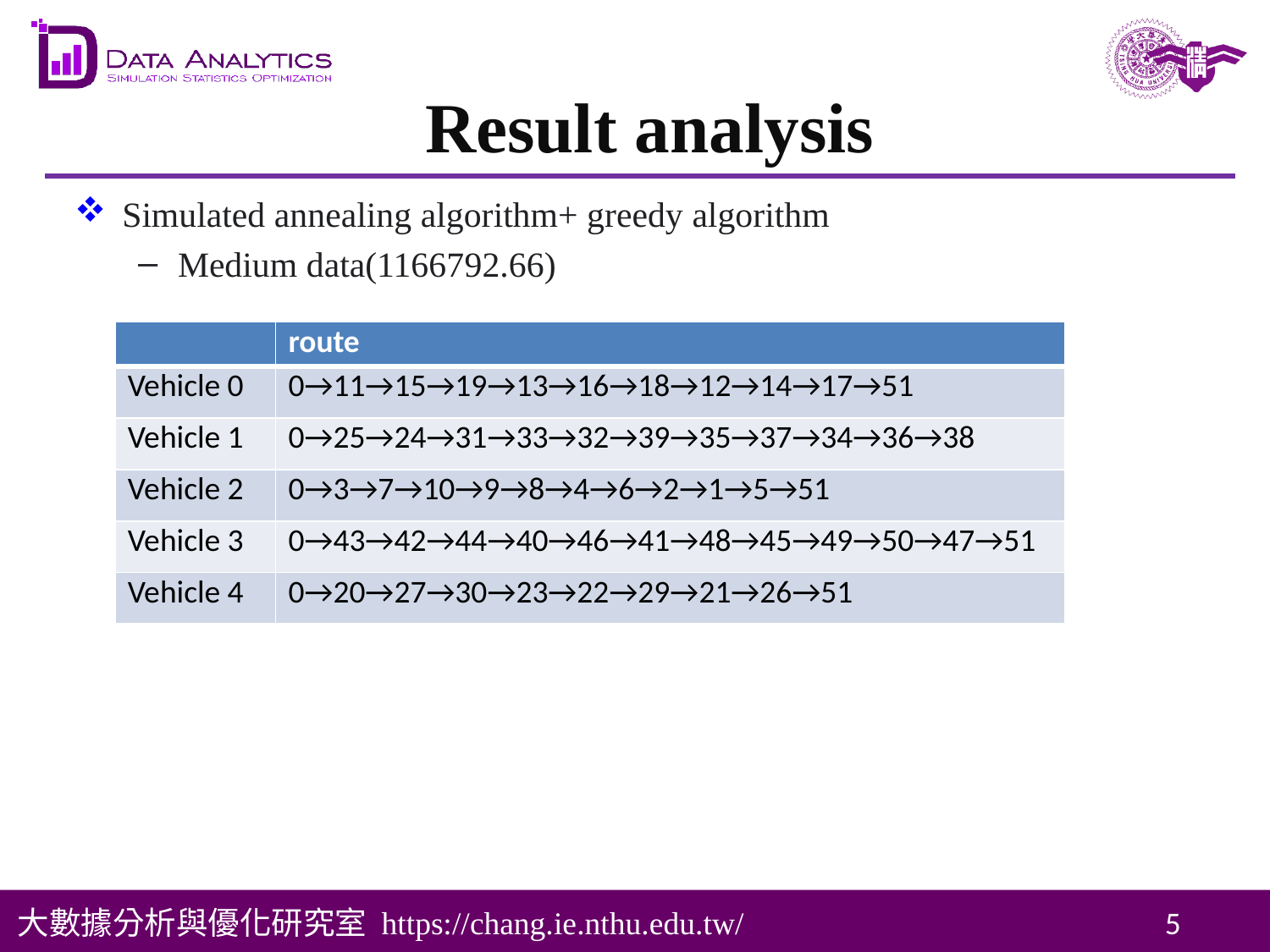

# Result analysis
Simulated annealing algorithm+ greedy algorithm
Medium data(1166792.66)

|  | route |
| --- | --- |
| Vehicle 0 | 0→11→15→19→13→16→18→12→14→17→51 |
| Vehicle 1 | 0→25→24→31→33→32→39→35→37→34→36→38 |
| Vehicle 2 | 0→3→7→10→9→8→4→6→2→1→5→51 |
| Vehicle 3 | 0→43→42→44→40→46→41→48→45→49→50→47→51 |
| Vehicle 4 | 0→20→27→30→23→22→29→21→26→51 |